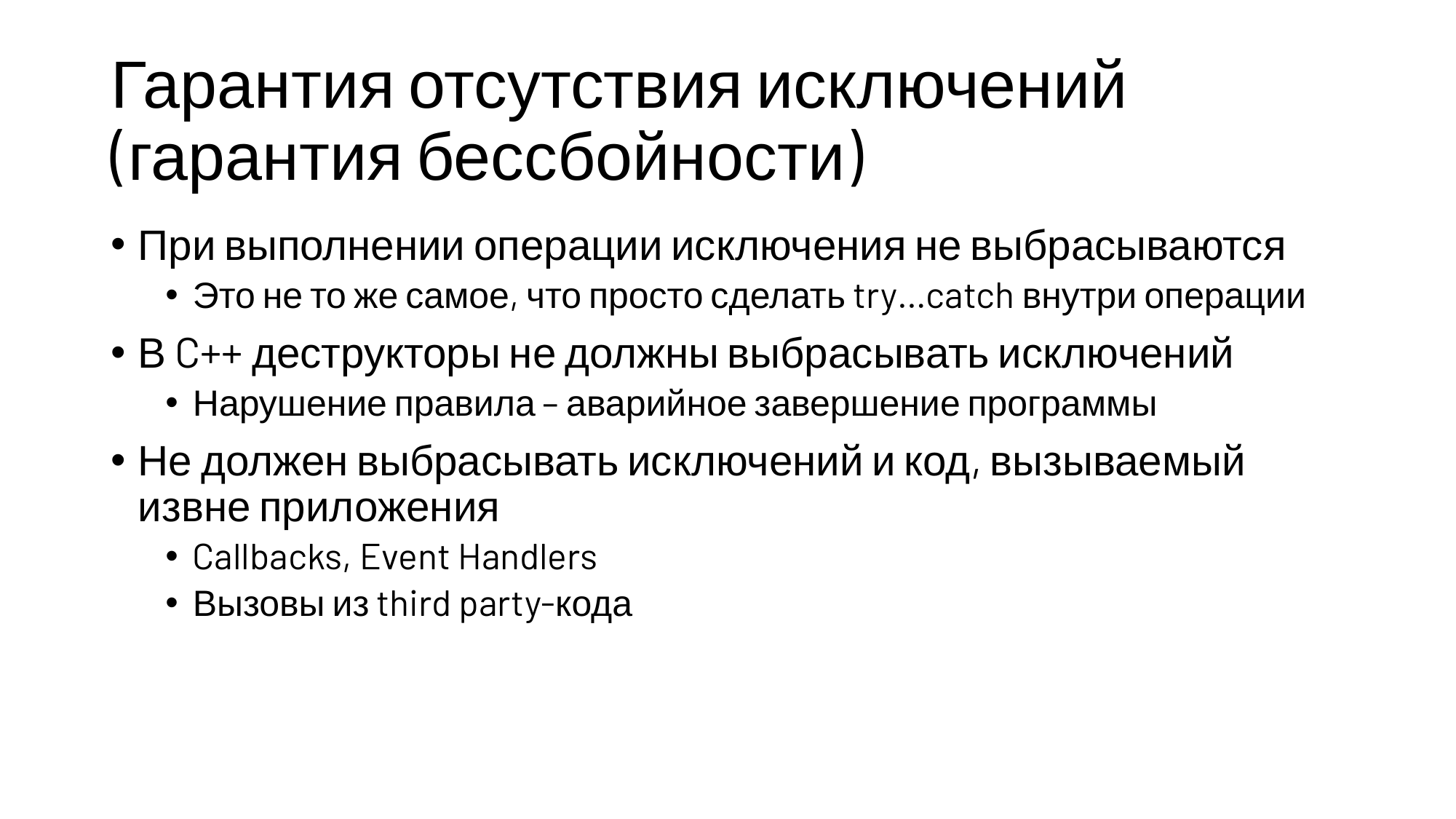

# Гарантия отсутствия исключений (гарантия бессбойности)
При выполнении операции исключения не выбрасываются
Это не то же самое, что просто сделать try…catch внутри операции
В C++ деструкторы не должны выбрасывать исключений
Нарушение правила – аварийное завершение программы
Не должен выбрасывать исключений и код, вызываемый извне приложения
Callbacks, Event Handlers
Вызовы из third party-кода